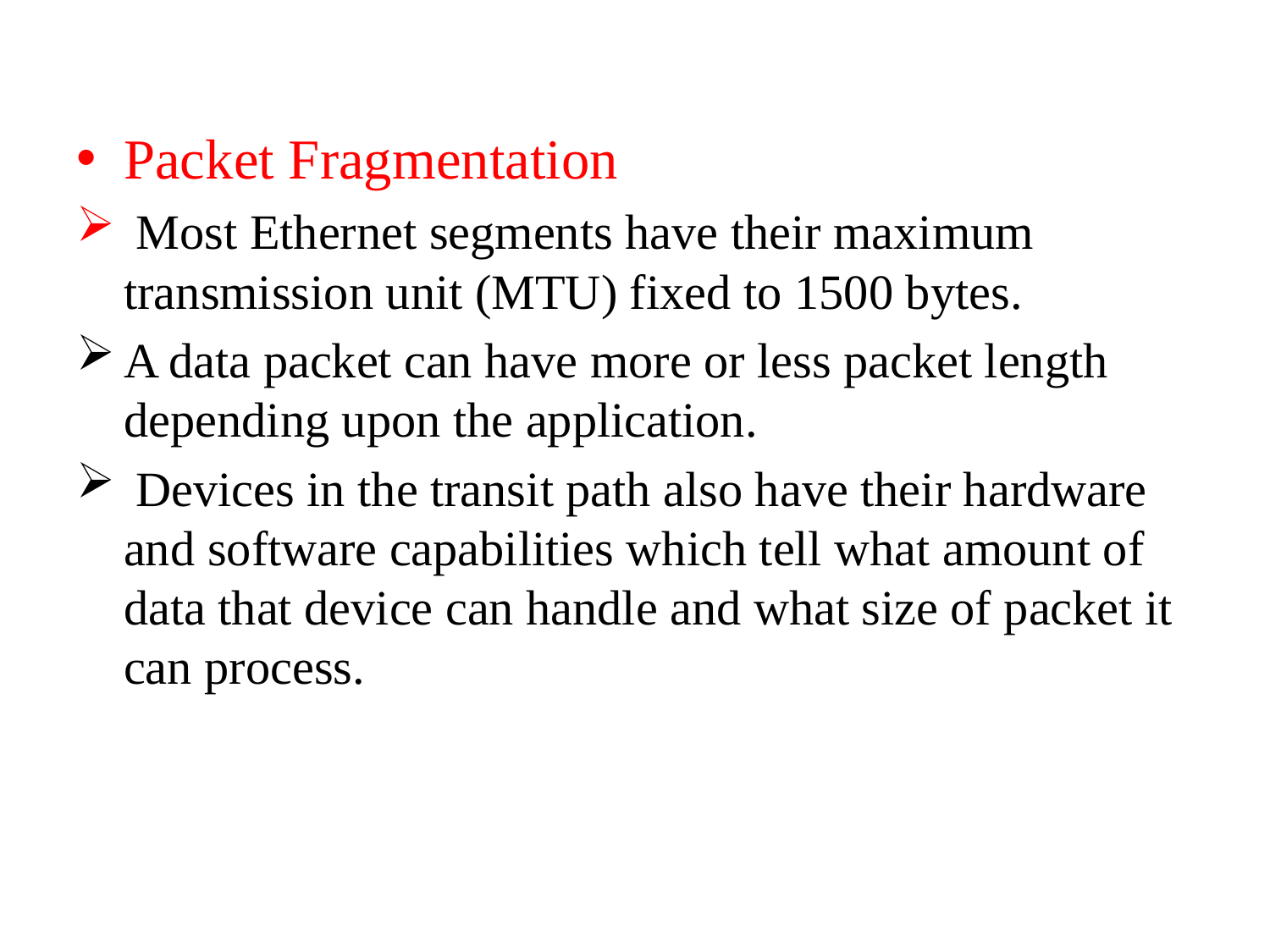

Packet Fragmentation
 Most Ethernet segments have their maximum transmission unit (MTU) fixed to 1500 bytes.
A data packet can have more or less packet length depending upon the application.
 Devices in the transit path also have their hardware and software capabilities which tell what amount of data that device can handle and what size of packet it can process.